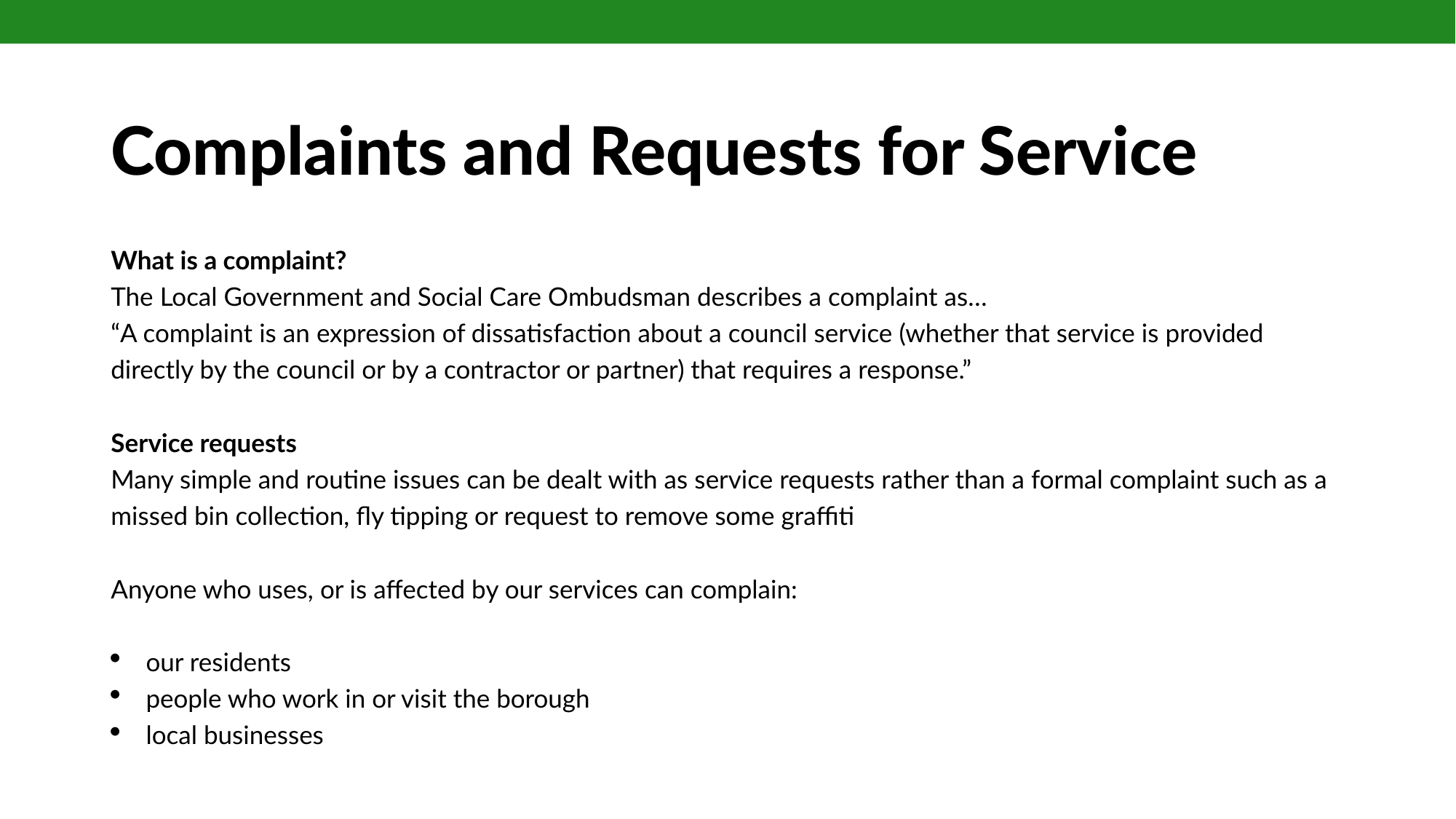

# Complaints and Requests for Service
What is a complaint?
The Local Government and Social Care Ombudsman describes a complaint as…
“A complaint is an expression of dissatisfaction about a council service (whether that service is provided directly by the council or by a contractor or partner) that requires a response.”

Service requests
Many simple and routine issues can be dealt with as service requests rather than a formal complaint such as a missed bin collection, fly tipping or request to remove some graffiti

Anyone who uses, or is affected by our services can complain:

our residents
people who work in or visit the borough
local businesses